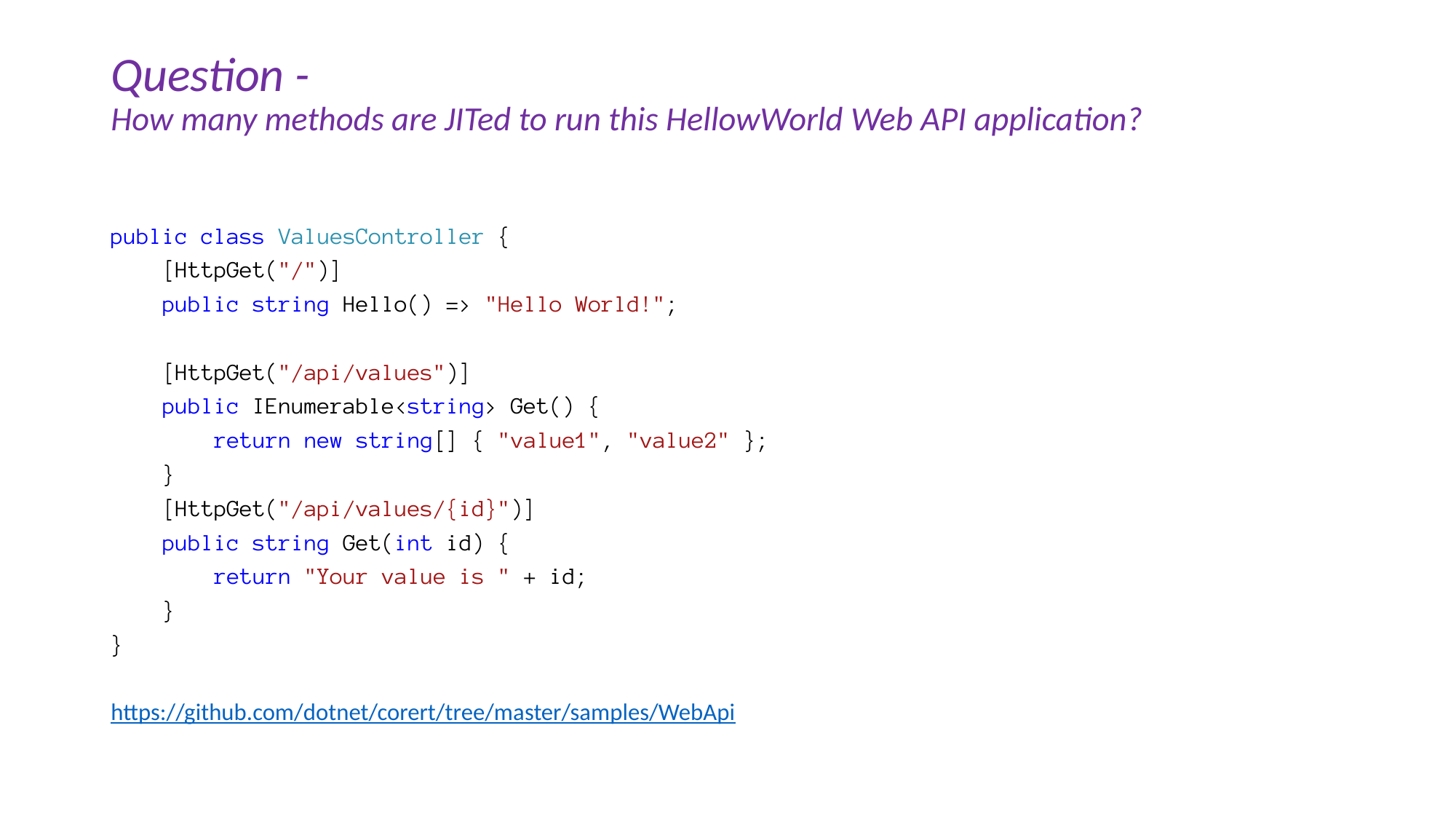

# Question - How many methods are JITed to run this HellowWorld Web API application?
public class ValuesController {
    [HttpGet("/")]
    public string Hello() => "Hello World!";

    [HttpGet("/api/values")]
    public IEnumerable<string> Get() {
        return new string[] { "value1", "value2" };
    }
    [HttpGet("/api/values/{id}")]
    public string Get(int id) {
        return "Your value is " + id;
    }
}

https://github.com/dotnet/corert/tree/master/samples/WebApi